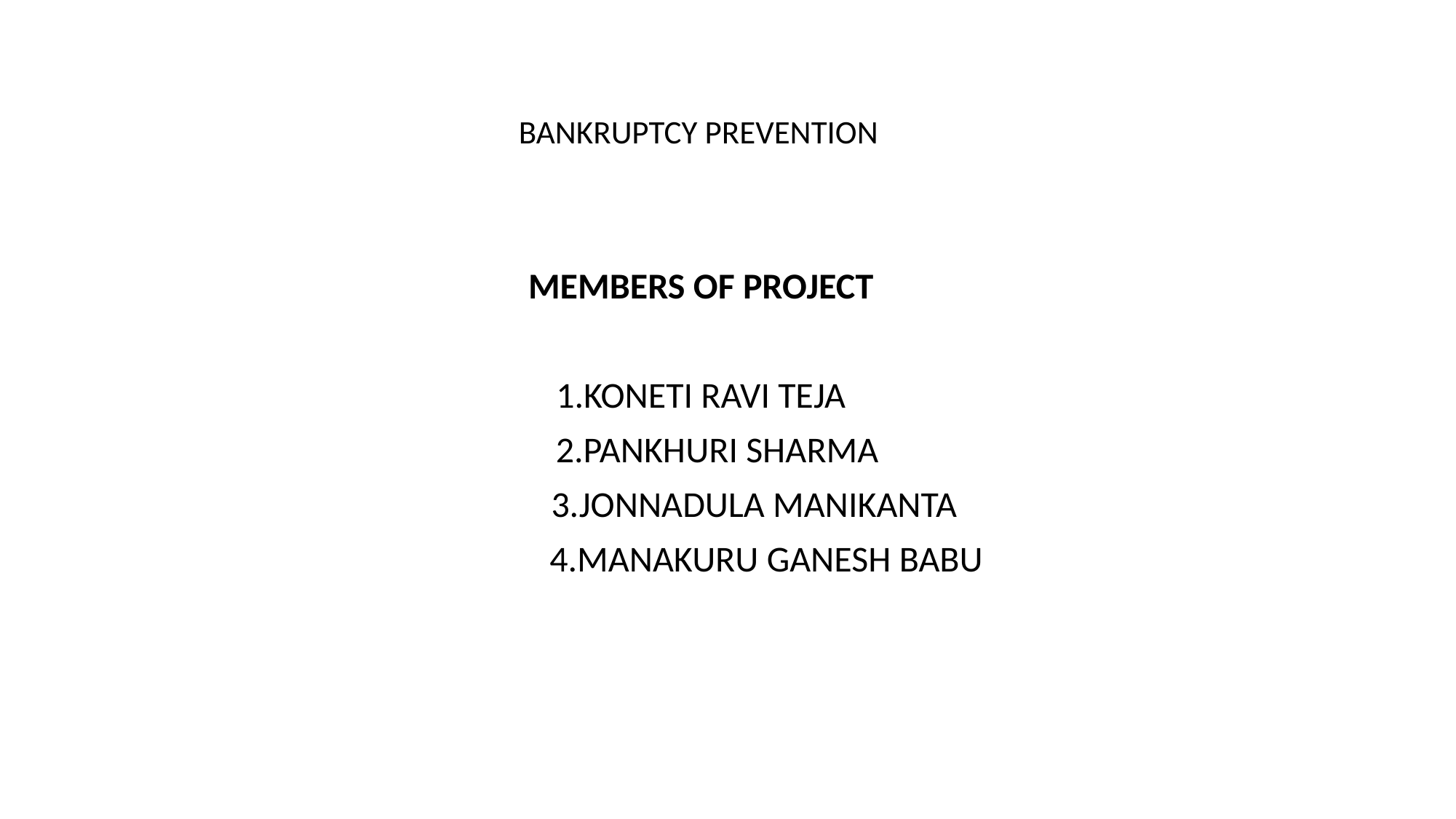

# BANKRUPTCY PREVENTION
MEMBERS OF PROJECT

1.KONETI RAVI TEJA
    2.PANKHURI SHARMA
             3.JONNADULA MANIKANTA
                4.MANAKURU GANESH BABU